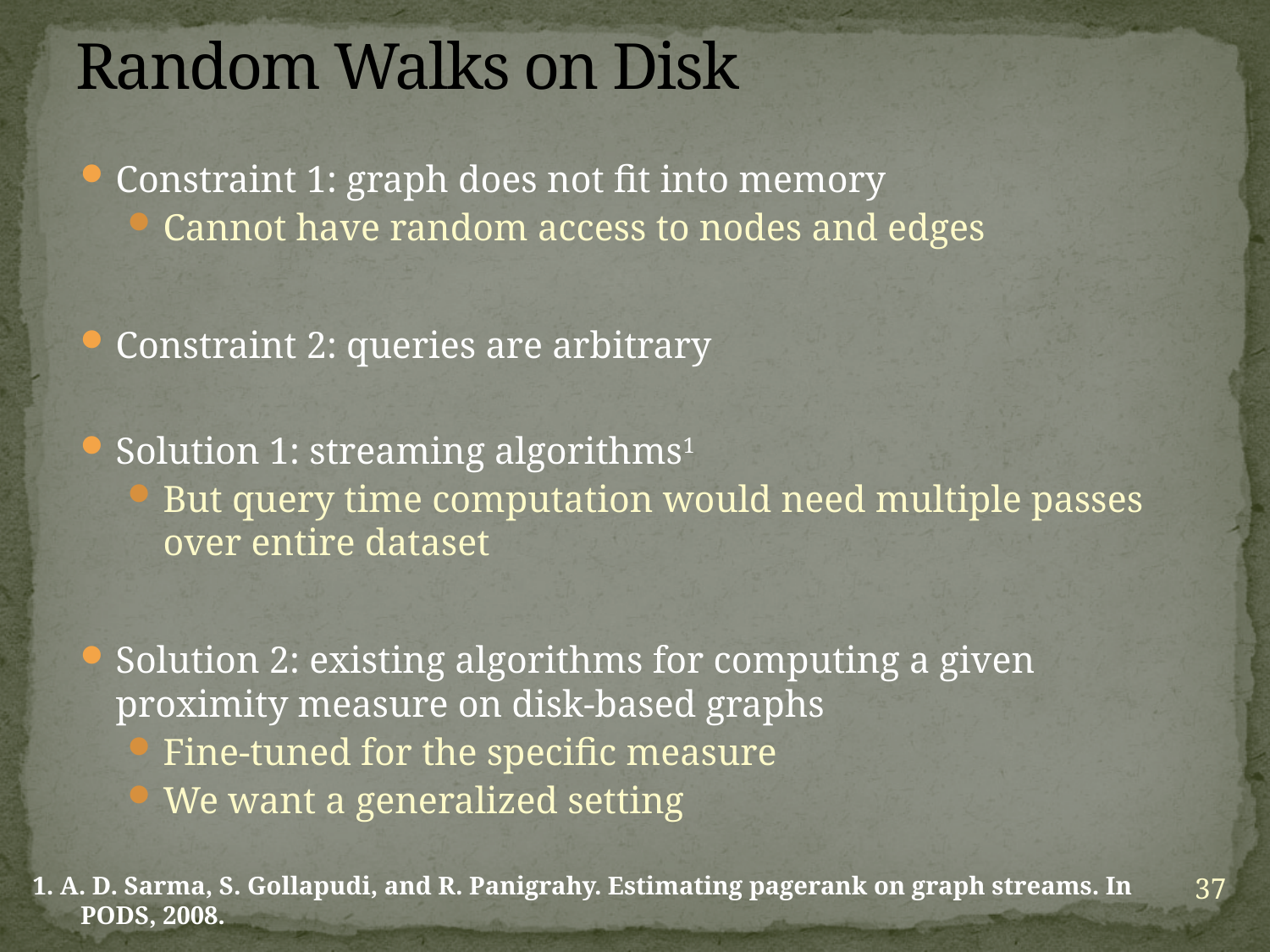

# Random Walks on Disk
Constraint 1: graph does not fit into memory
Cannot have random access to nodes and edges

Constraint 2: queries are arbitrary

Solution 1: streaming algorithms1
But query time computation would need multiple passes over entire dataset

Solution 2: existing algorithms for computing a given proximity measure on disk-based graphs
Fine-tuned for the specific measure
We want a generalized setting

37
1. A. D. Sarma, S. Gollapudi, and R. Panigrahy. Estimating pagerank on graph streams. In PODS, 2008.